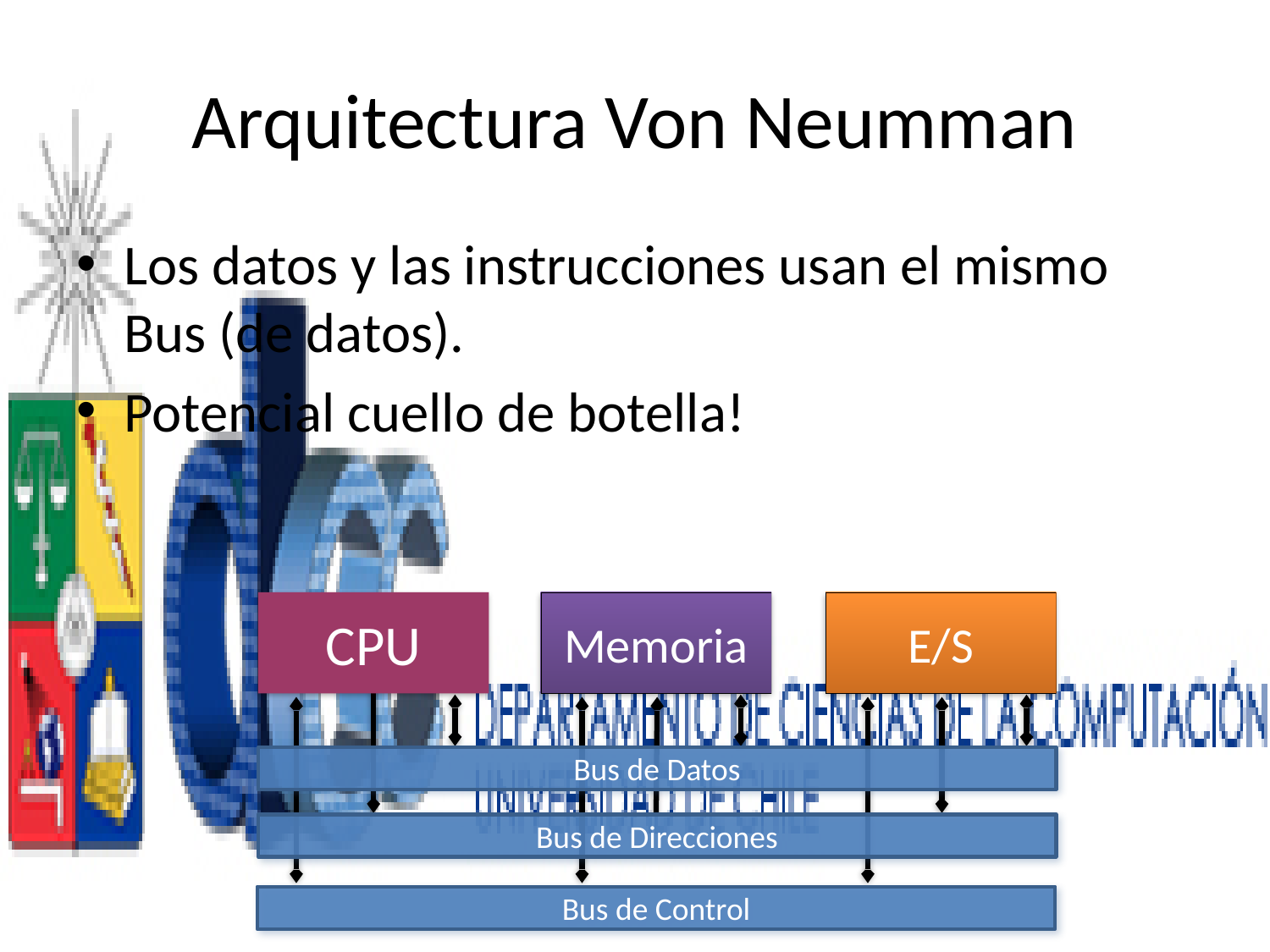

# Arquitectura Von Neumman
Los datos y las instrucciones usan el mismo Bus (de datos).
Potencial cuello de botella!

E/S
Memoria
CPU
Bus de Datos
Bus de Direcciones
Bus de Control